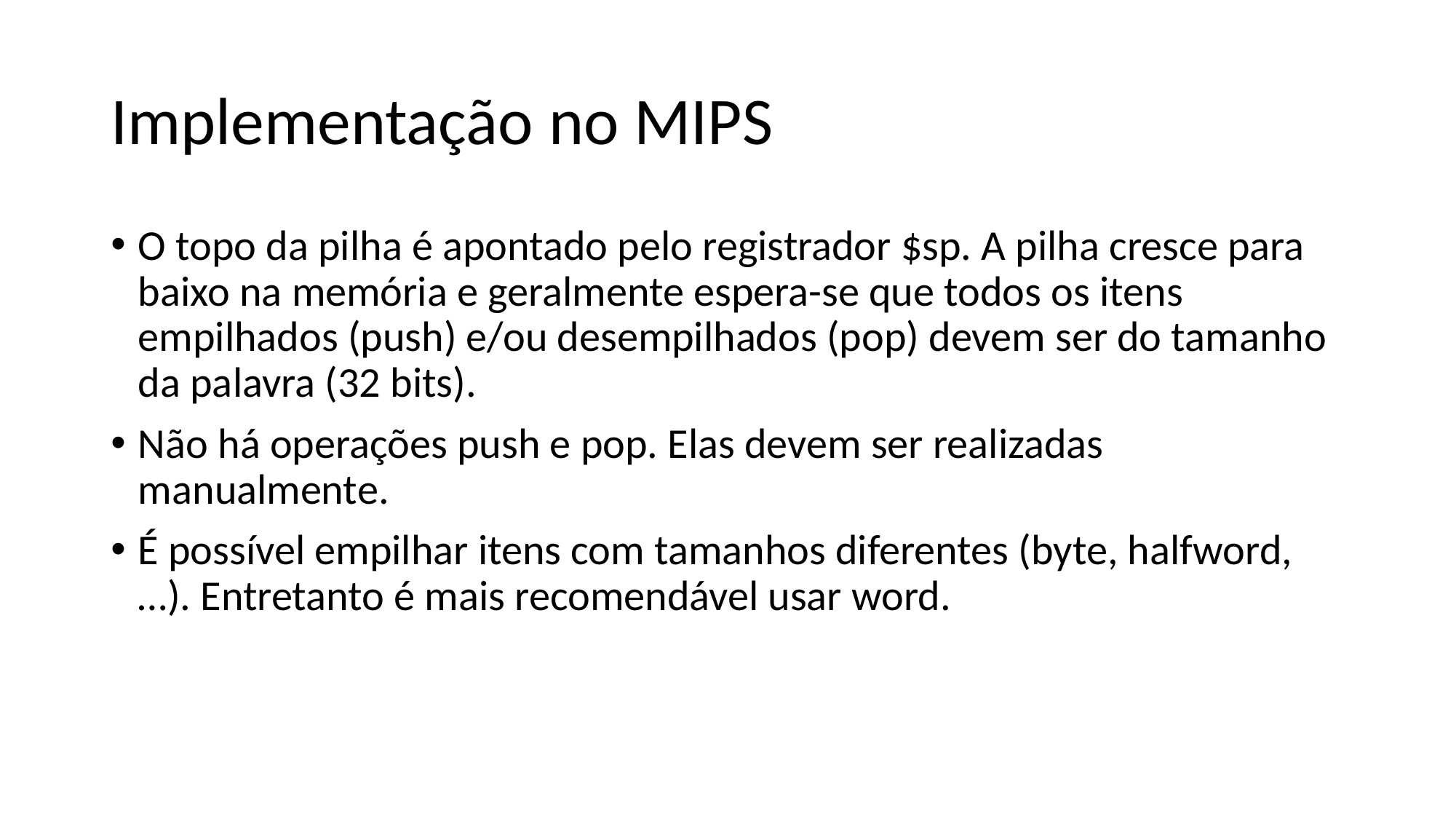

# Implementação no MIPS
O topo da pilha é apontado pelo registrador $sp. A pilha cresce para baixo na memória e geralmente espera-se que todos os itens empilhados (push) e/ou desempilhados (pop) devem ser do tamanho da palavra (32 bits).
Não há operações push e pop. Elas devem ser realizadas manualmente.
É possível empilhar itens com tamanhos diferentes (byte, halfword,…). Entretanto é mais recomendável usar word.